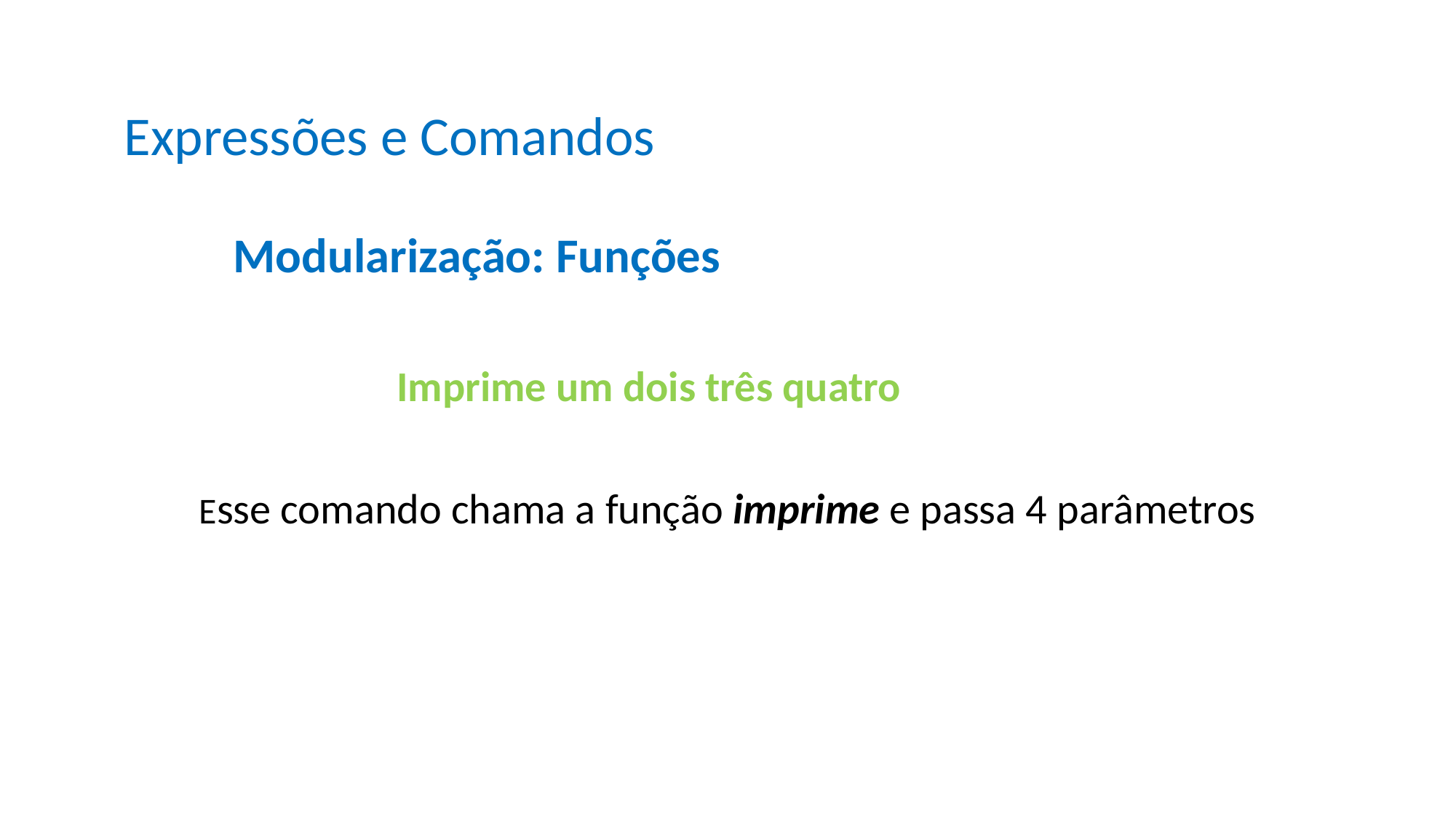

Expressões e Comandos

	Modularização: Funções

Imprime um dois três quatro
Esse comando chama a função imprime e passa 4 parâmetros